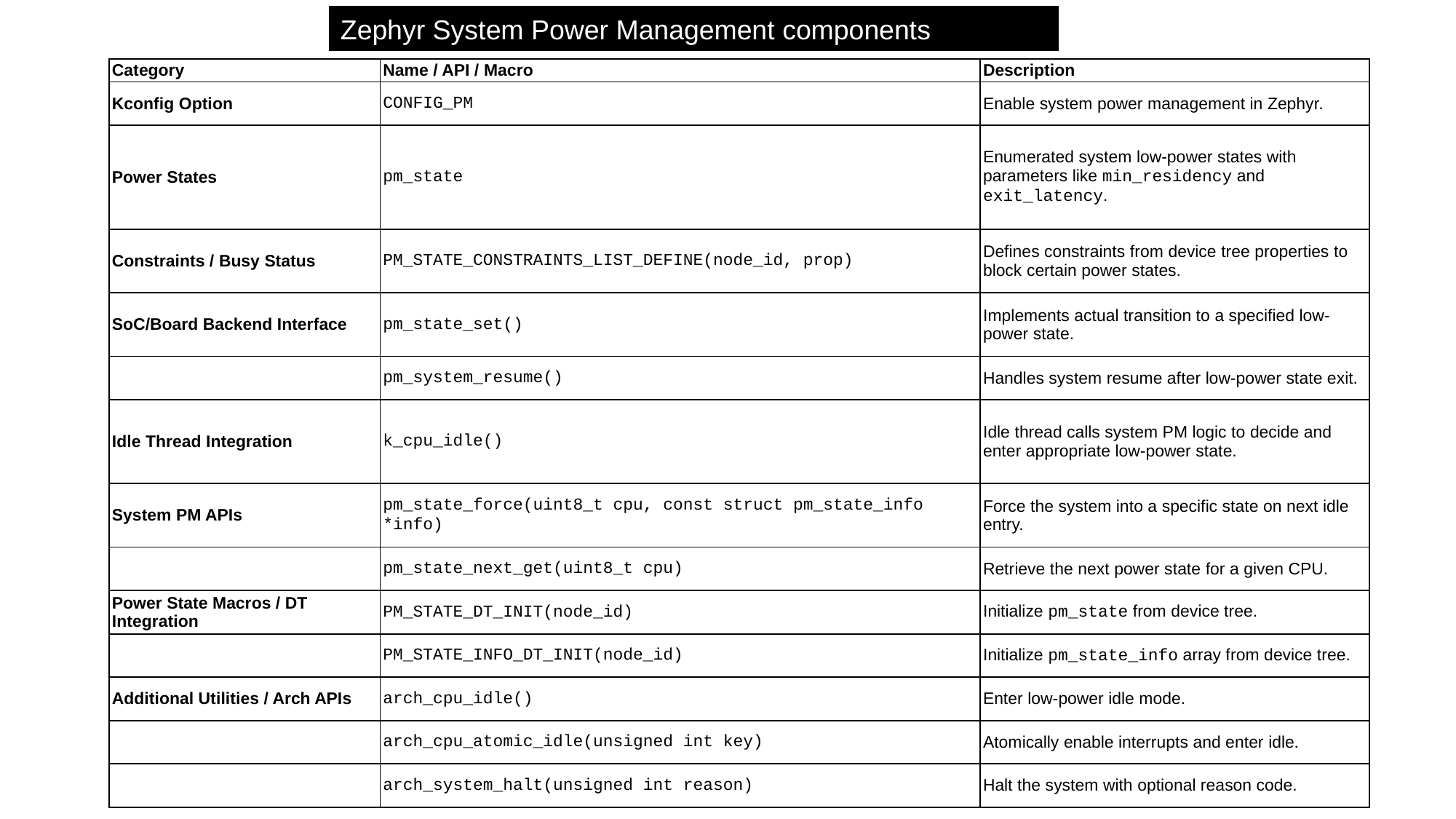

Zephyr System Power Management components
| Category | Name / API / Macro | Description |
| --- | --- | --- |
| Kconfig Option | CONFIG\_PM | Enable system power management in Zephyr. |
| Power States | pm\_state | Enumerated system low-power states with parameters like min\_residency and exit\_latency. |
| Constraints / Busy Status | PM\_STATE\_CONSTRAINTS\_LIST\_DEFINE(node\_id, prop) | Defines constraints from device tree properties to block certain power states. |
| SoC/Board Backend Interface | pm\_state\_set() | Implements actual transition to a specified low-power state. |
|  | pm\_system\_resume() | Handles system resume after low-power state exit. |
| Idle Thread Integration | k\_cpu\_idle() | Idle thread calls system PM logic to decide and enter appropriate low-power state. |
| System PM APIs | pm\_state\_force(uint8\_t cpu, const struct pm\_state\_info \*info) | Force the system into a specific state on next idle entry. |
|  | pm\_state\_next\_get(uint8\_t cpu) | Retrieve the next power state for a given CPU. |
| Power State Macros / DT Integration | PM\_STATE\_DT\_INIT(node\_id) | Initialize pm\_state from device tree. |
|  | PM\_STATE\_INFO\_DT\_INIT(node\_id) | Initialize pm\_state\_info array from device tree. |
| Additional Utilities / Arch APIs | arch\_cpu\_idle() | Enter low-power idle mode. |
|  | arch\_cpu\_atomic\_idle(unsigned int key) | Atomically enable interrupts and enter idle. |
|  | arch\_system\_halt(unsigned int reason) | Halt the system with optional reason code. |